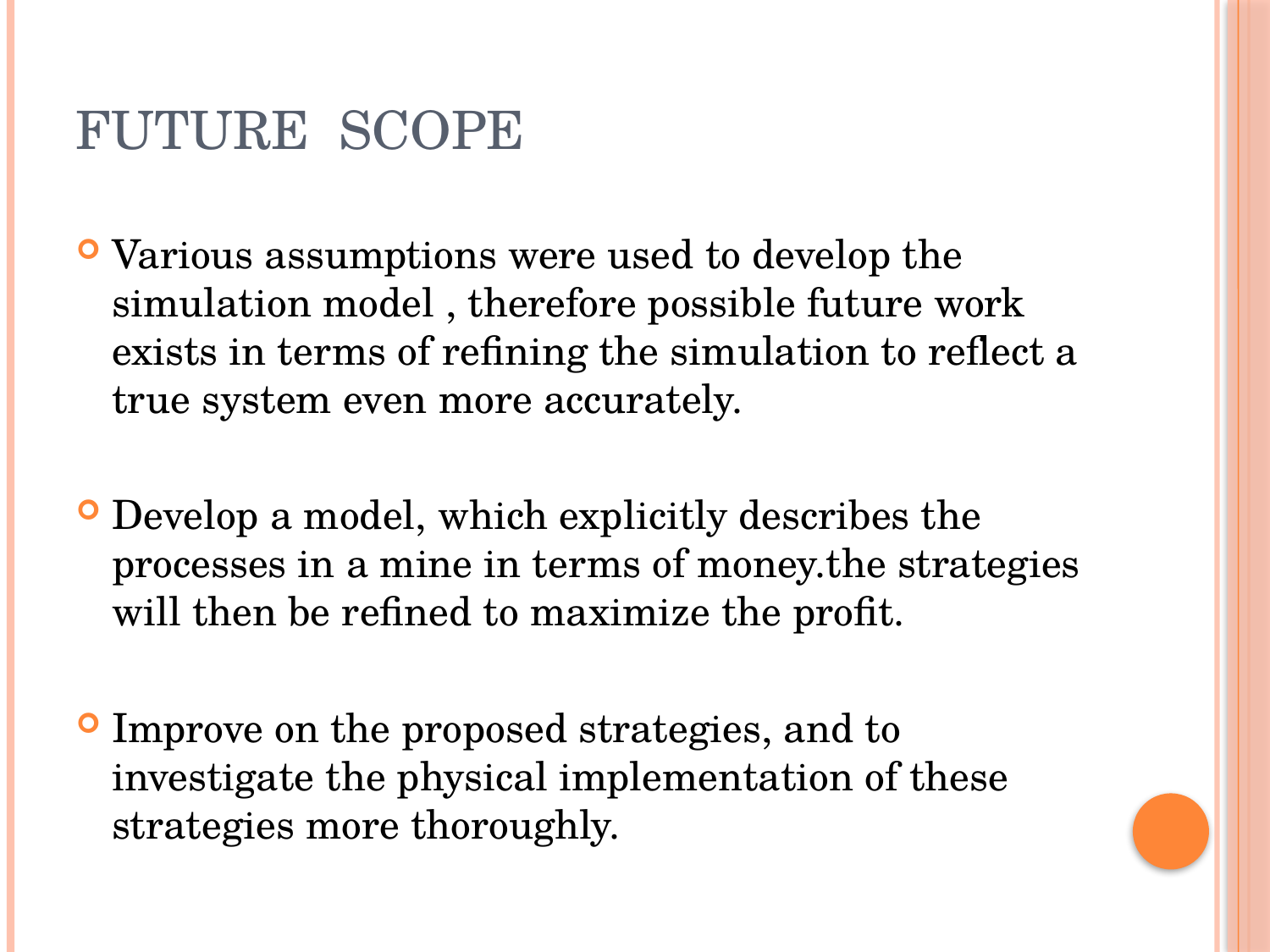

# Future  Scope
Various assumptions were used to develop the simulation model , therefore possible future work exists in terms of refining the simulation to reflect a true system even more accurately.

Develop a model, which explicitly describes the processes in a mine in terms of money.the strategies will then be refined to maximize the profit.

Improve on the proposed strategies, and to investigate the physical implementation of these strategies more thoroughly.